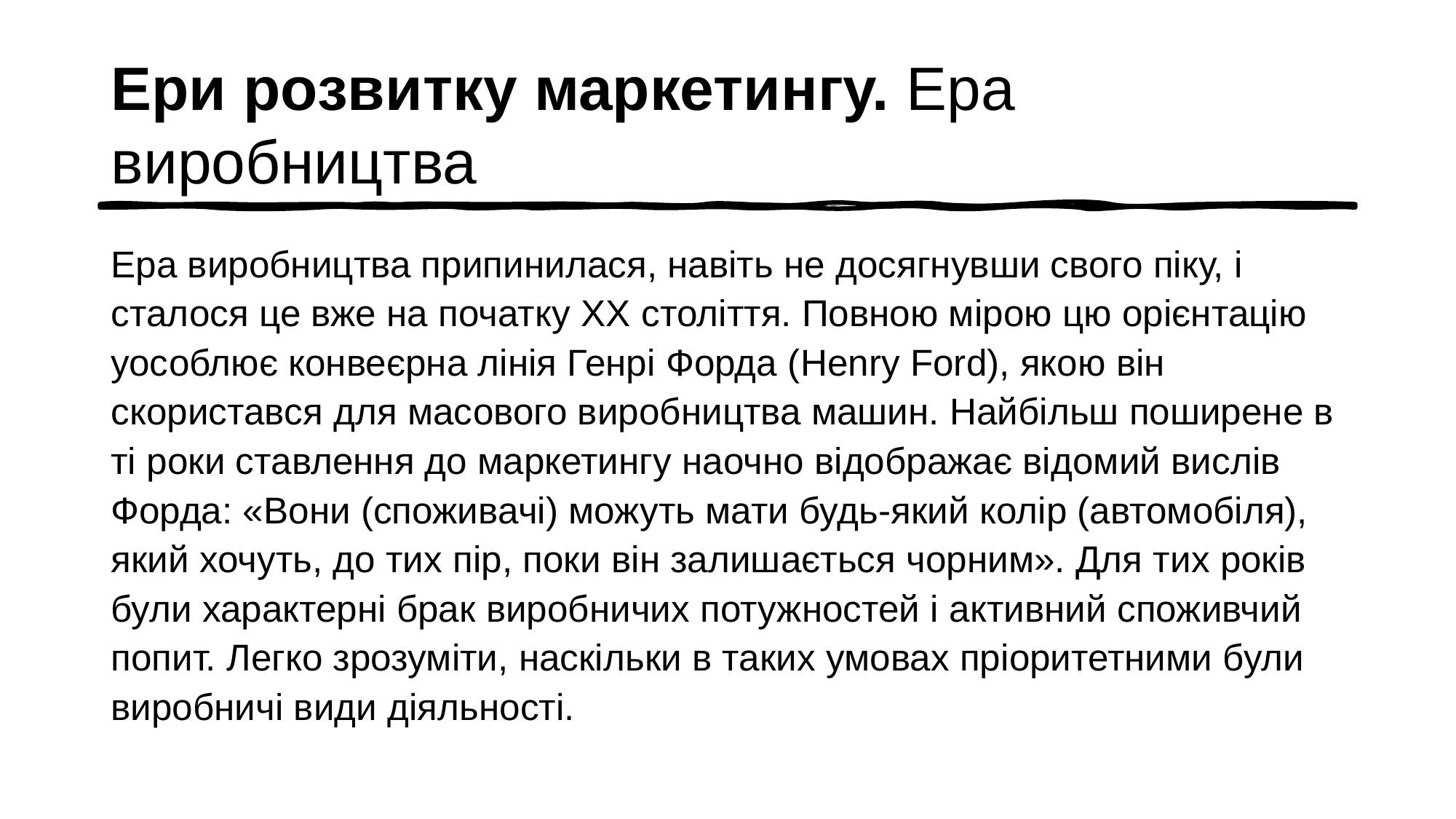

# Ери розвитку маркетингу. Ера виробництва
Ера виробництва припинилася, навіть не досягнувши свого піку, і сталося це вже на початку XX століття. Повною мірою цю орієнтацію уособлює конвеєрна лінія Генрі Форда (Henry Ford), якою він скористався для масового виробництва машин. Найбільш поширене в ті роки ставлення до маркетингу наочно відображає відомий вислів Форда: «Вони (споживачі) можуть мати будь-який колір (автомобіля), який хочуть, до тих пір, поки він залишається чорним». Для тих років були характерні брак виробничих потужностей і активний споживчий попит. Легко зрозуміти, наскільки в таких умовах пріоритетними були виробничі види діяльності.